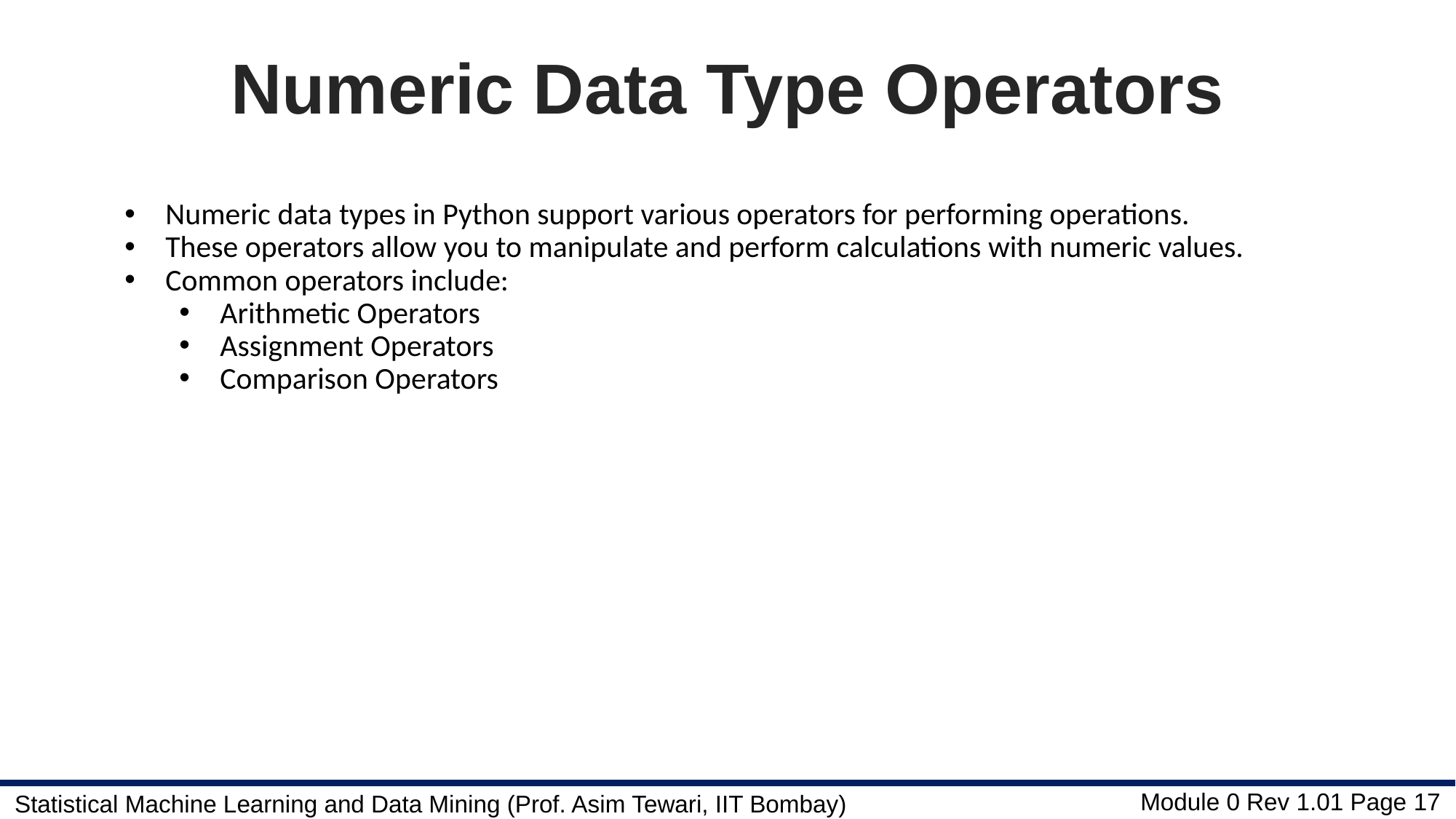

# Numeric Data Type Operators
Numeric data types in Python support various operators for performing operations.
These operators allow you to manipulate and perform calculations with numeric values.
Common operators include:
Arithmetic Operators
Assignment Operators
Comparison Operators